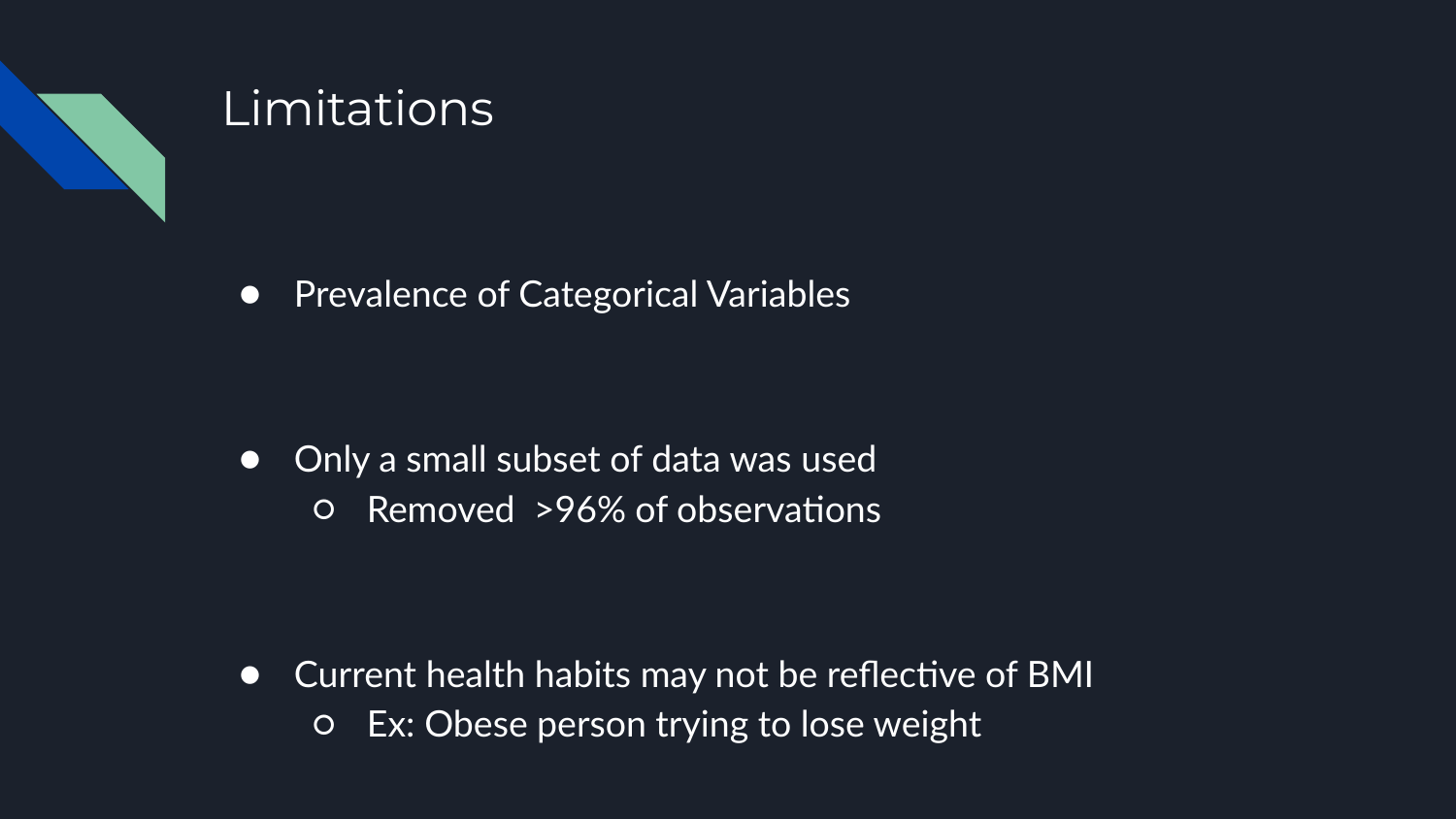

# Limitations
Prevalence of Categorical Variables

Only a small subset of data was used
Removed  >96% of observations

Current health habits may not be reflective of BMI
Ex: Obese person trying to lose weight